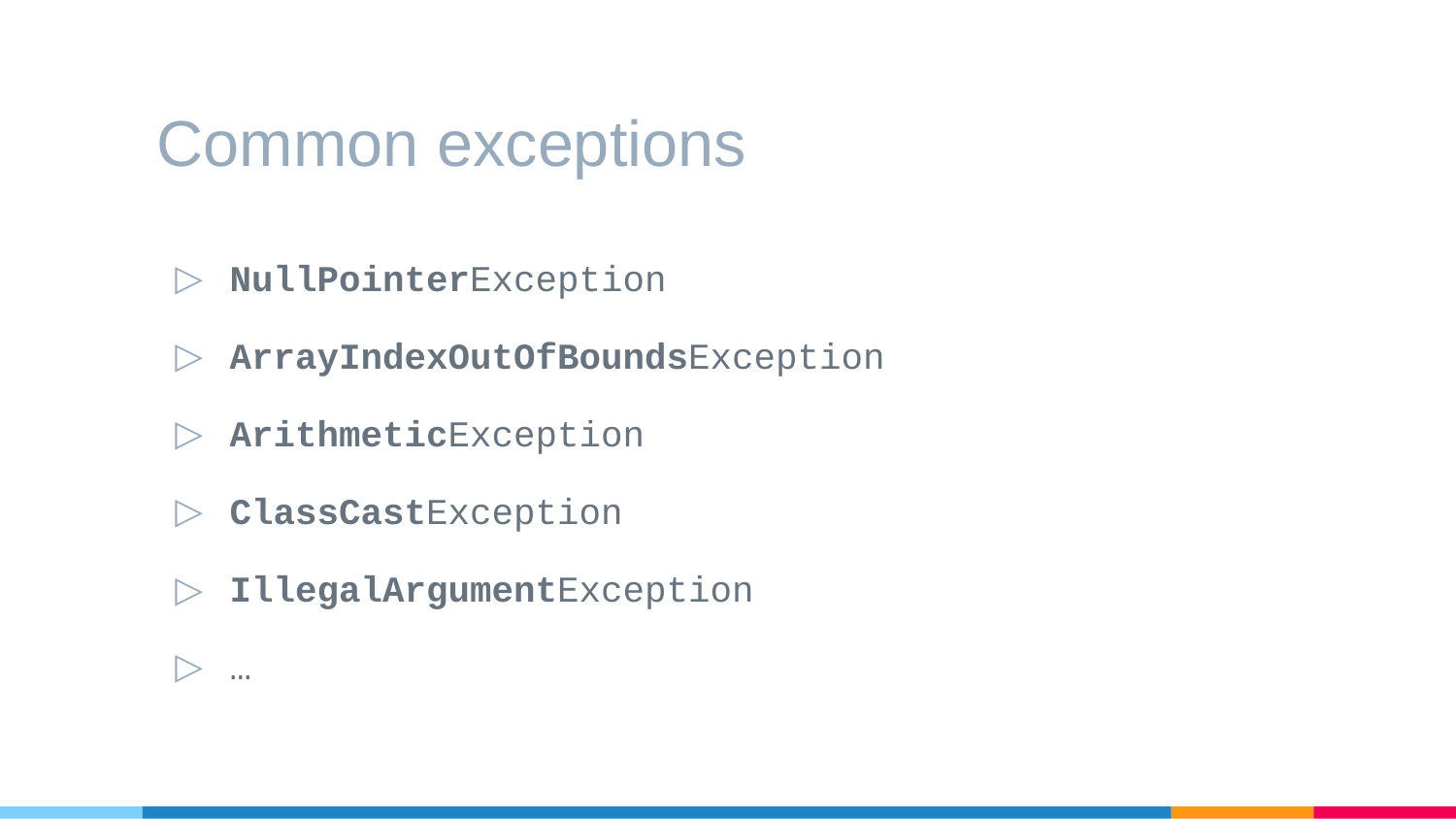

# Common exceptions
NullPointerException
ArrayIndexOutOfBoundsException
ArithmeticException
ClassCastException
IllegalArgumentException
…